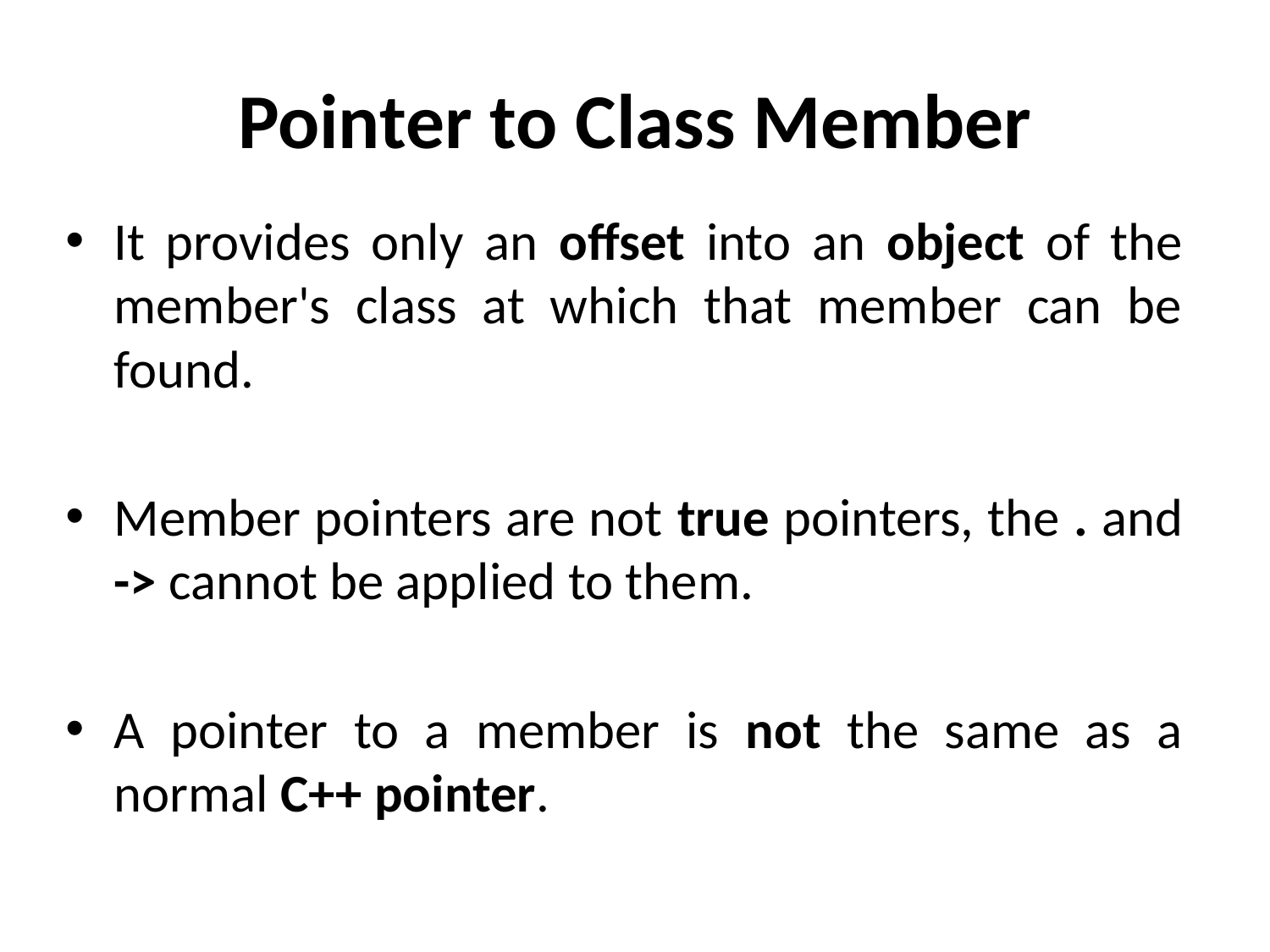

# Pointer to Class Member
It provides only an offset into an object of the member's class at which that member can be found.

Member pointers are not true pointers, the . and -> cannot be applied to them.

A pointer to a member is not the same as a normal C++ pointer.